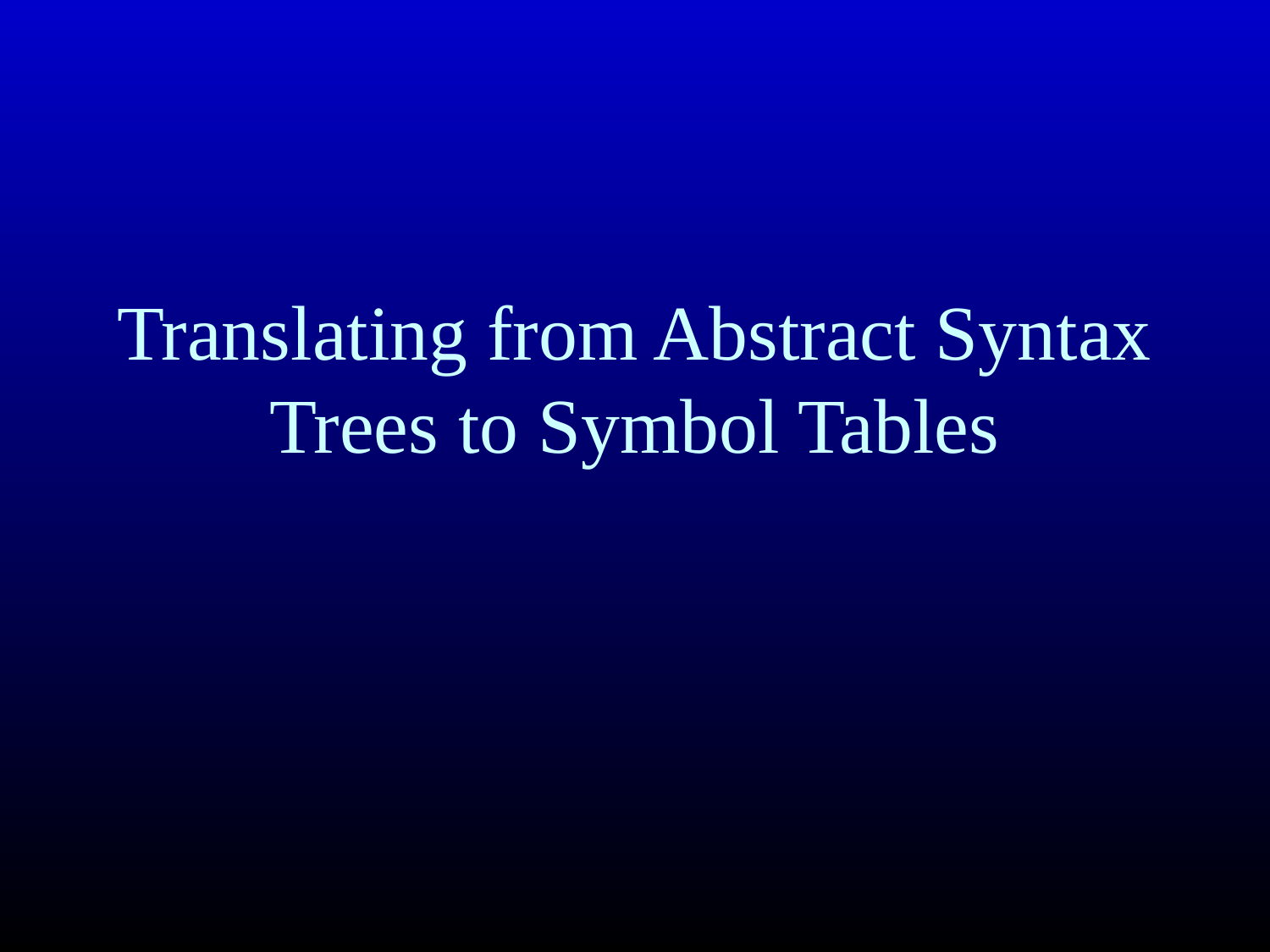

# Translating from Abstract Syntax Trees to Symbol Tables